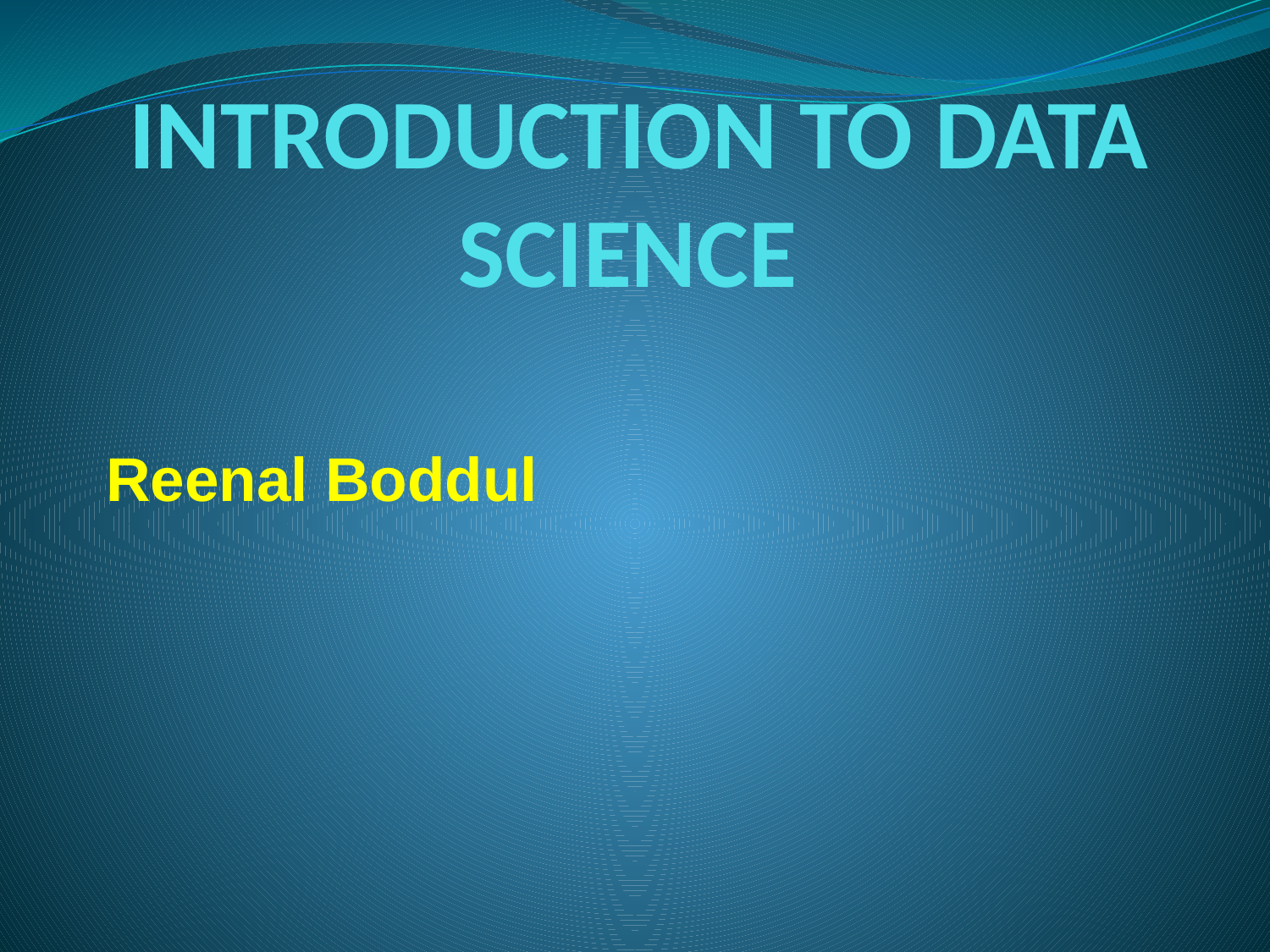

# INTRODUCTION TO DATA SCIENCE
Reenal Boddul